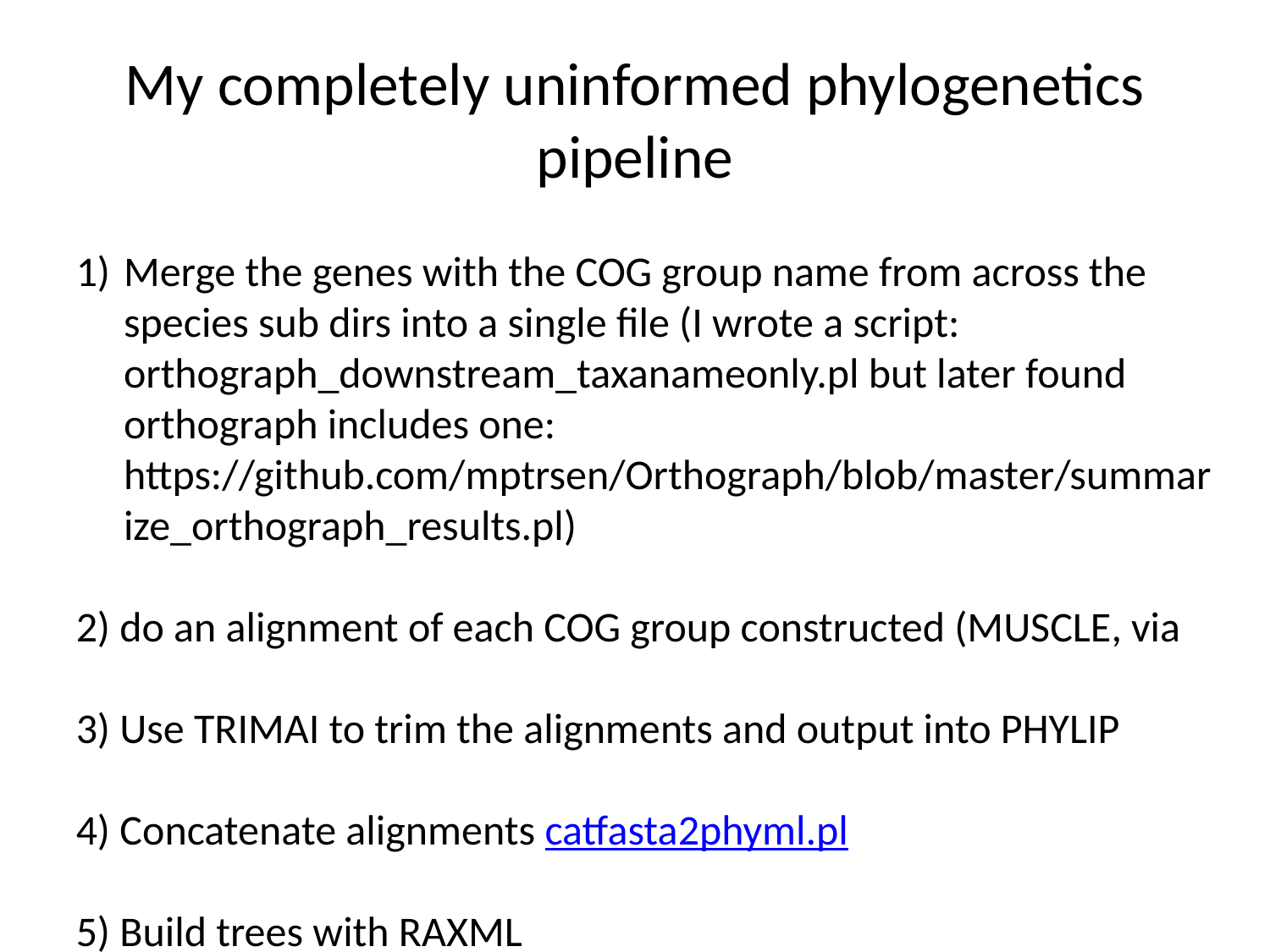

# My completely uninformed phylogenetics pipeline
Merge the genes with the COG group name from across the species sub dirs into a single file (I wrote a script: orthograph_downstream_taxanameonly.pl but later found orthograph includes one: https://github.com/mptrsen/Orthograph/blob/master/summarize_orthograph_results.pl)

2) do an alignment of each COG group constructed (MUSCLE, via

3) Use TRIMAI to trim the alignments and output into PHYLIP

4) Concatenate alignments catfasta2phyml.pl

5) Build trees with RAXML